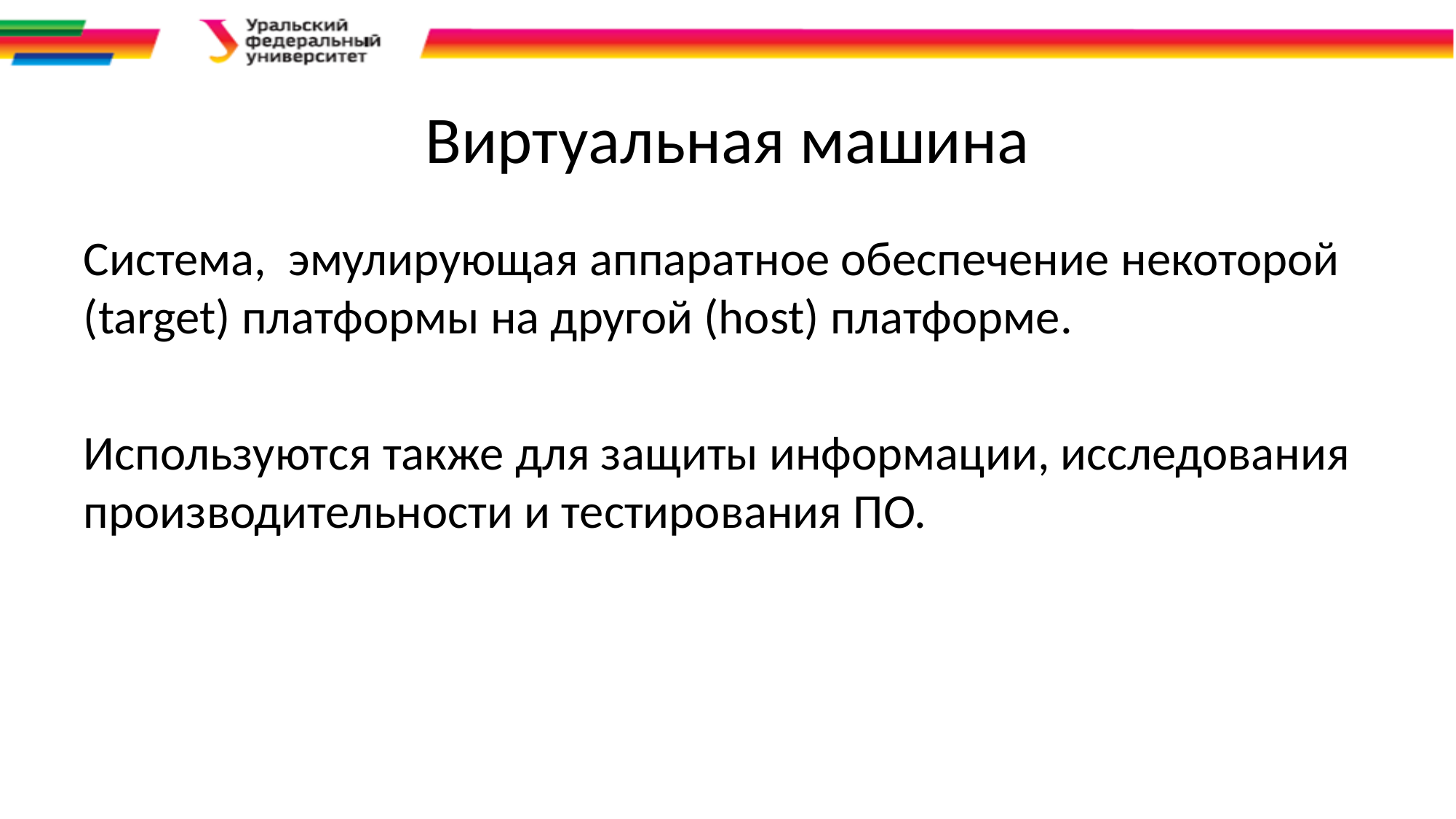

# Виртуальная машина
Система,  эмулирующая аппаратное обеспечение некоторой (target) платформы на другой (host) платформе.

Используются также для защиты информации, исследования производительности и тестирования ПО.